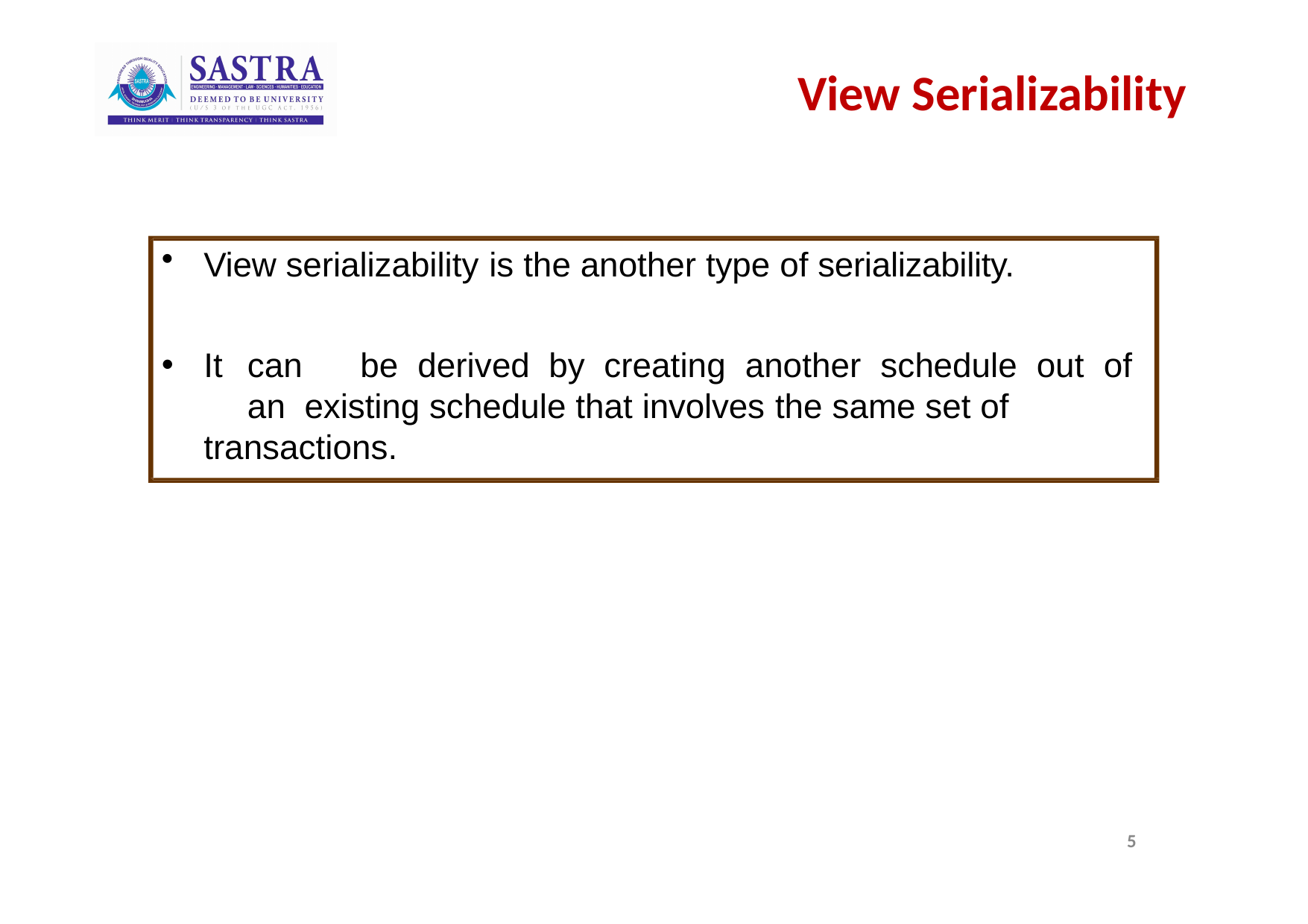

# View Serializability

View serializability is the another type of serializability.

It	can	be	derived	by	creating	another	schedule	out	of	an  existing schedule that involves the same set of transactions.
5